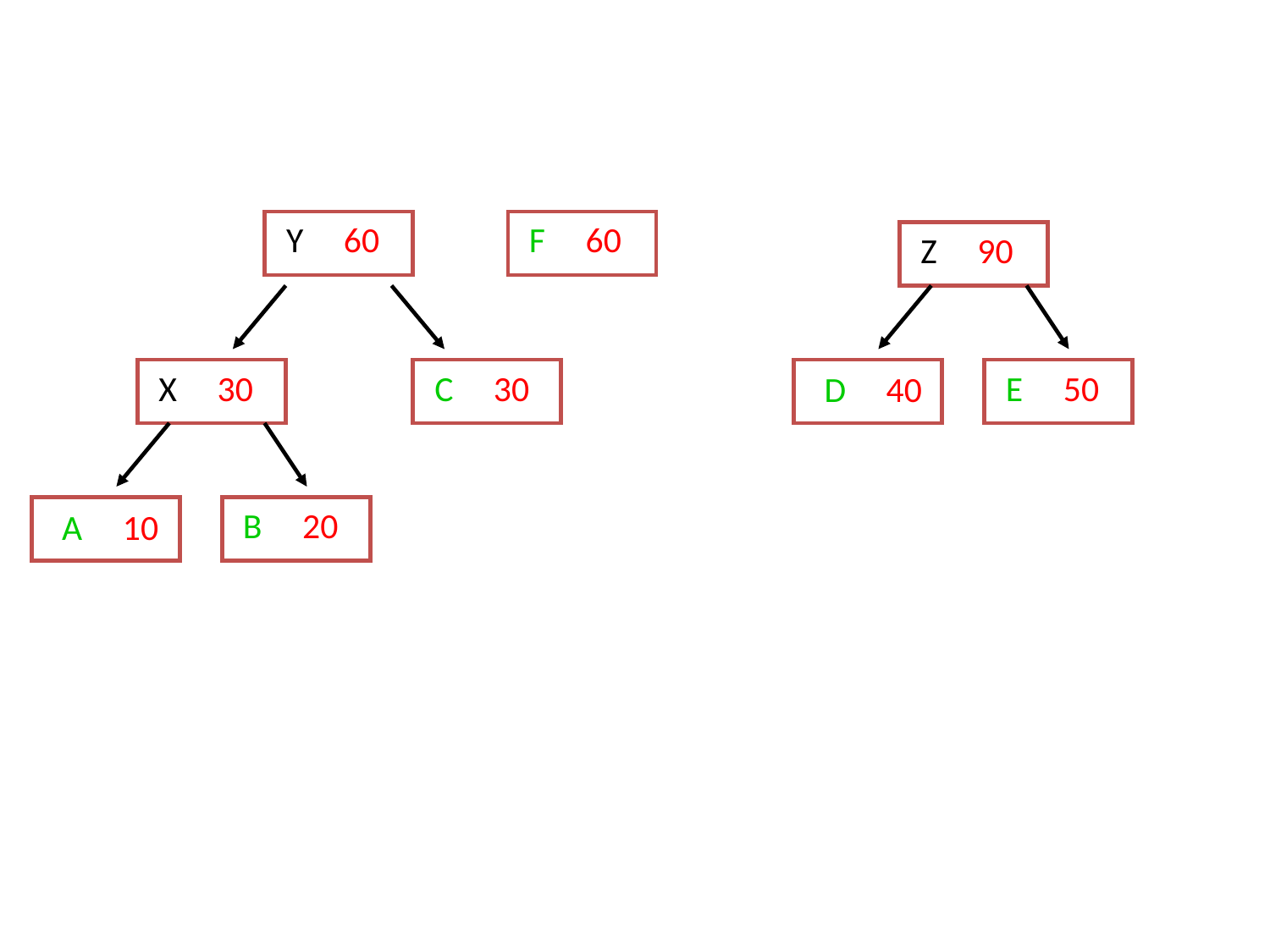

#

Y     60

F     60

Z     90

X     30

C     30

E     50
D     40

B     20
A     10